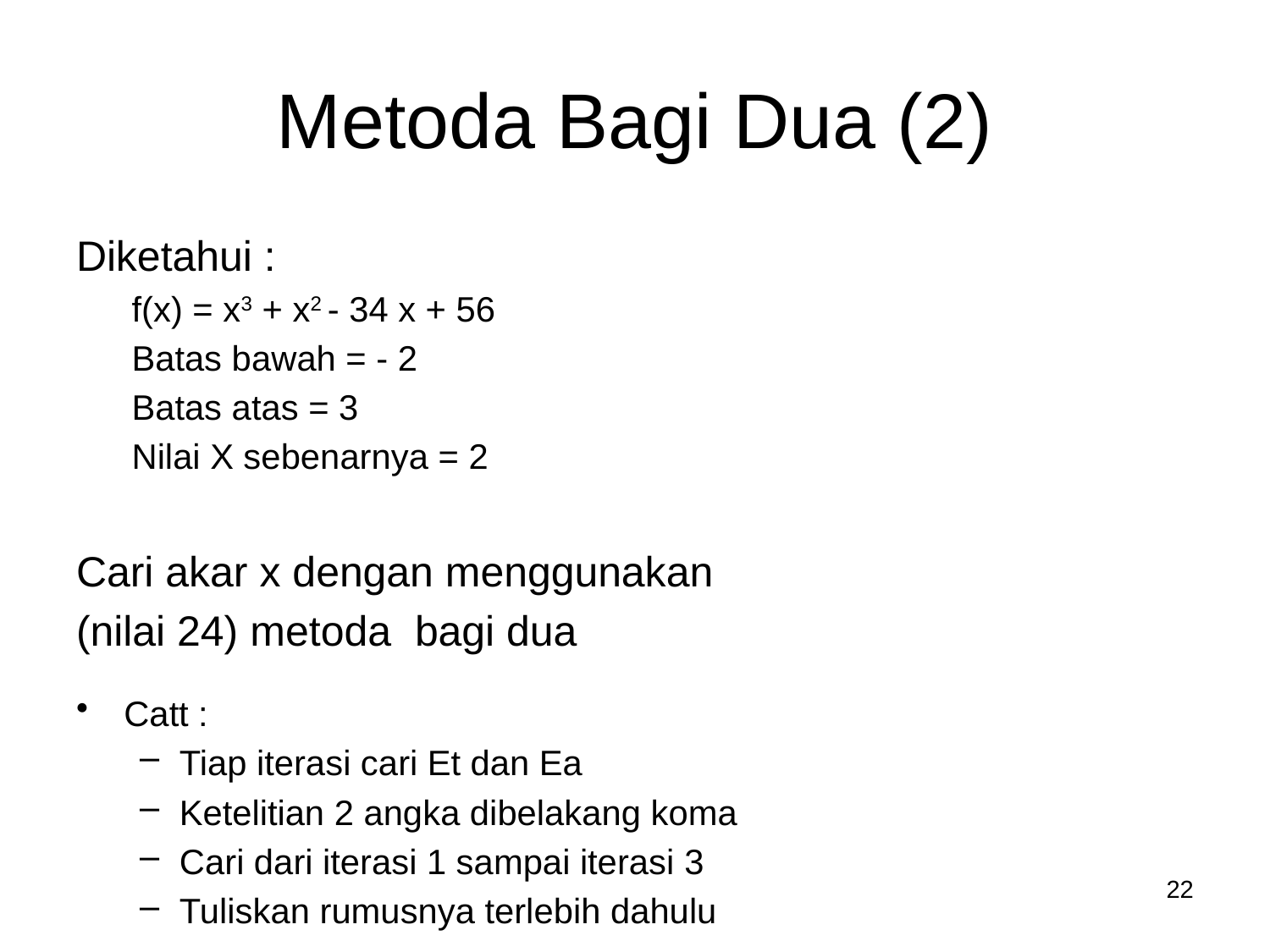

# Metoda Bagi Dua (2)
Diketahui :
f(x) = x3 + x2 - 34 x + 56
Batas bawah = - 2
Batas atas = 3
Nilai X sebenarnya = 2

Cari akar x dengan menggunakan
(nilai 24) metoda  bagi dua

Catt :
Tiap iterasi cari Et dan Ea
Ketelitian 2 angka dibelakang koma
Cari dari iterasi 1 sampai iterasi 3
Tuliskan rumusnya terlebih dahulu

22